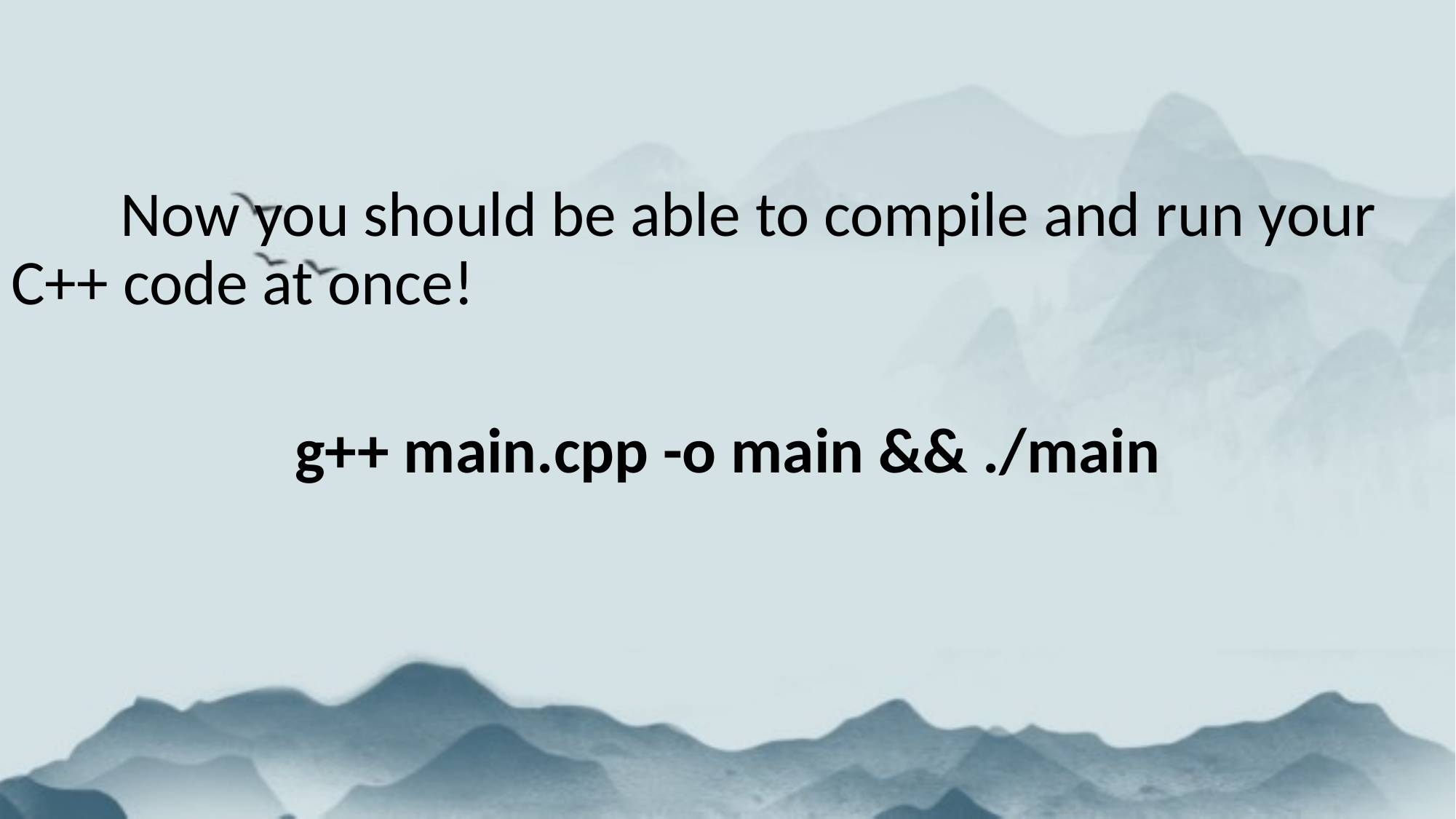

Now you should be able to compile and run your 	C++ code at once!

g++ main.cpp -o main && ./main